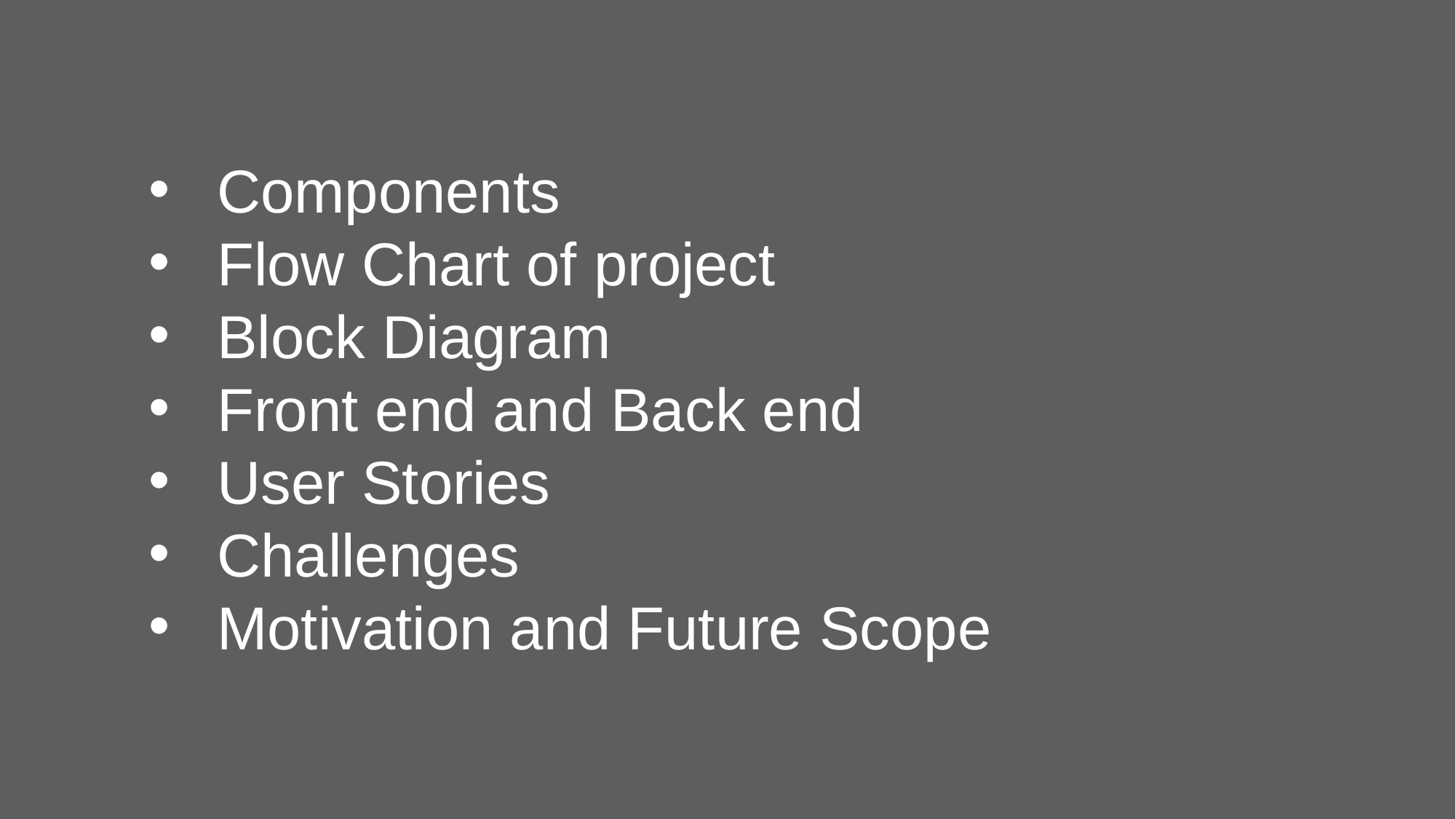

Components
Flow Chart of project
Block Diagram
Front end and Back end
User Stories
Challenges
Motivation and Future Scope